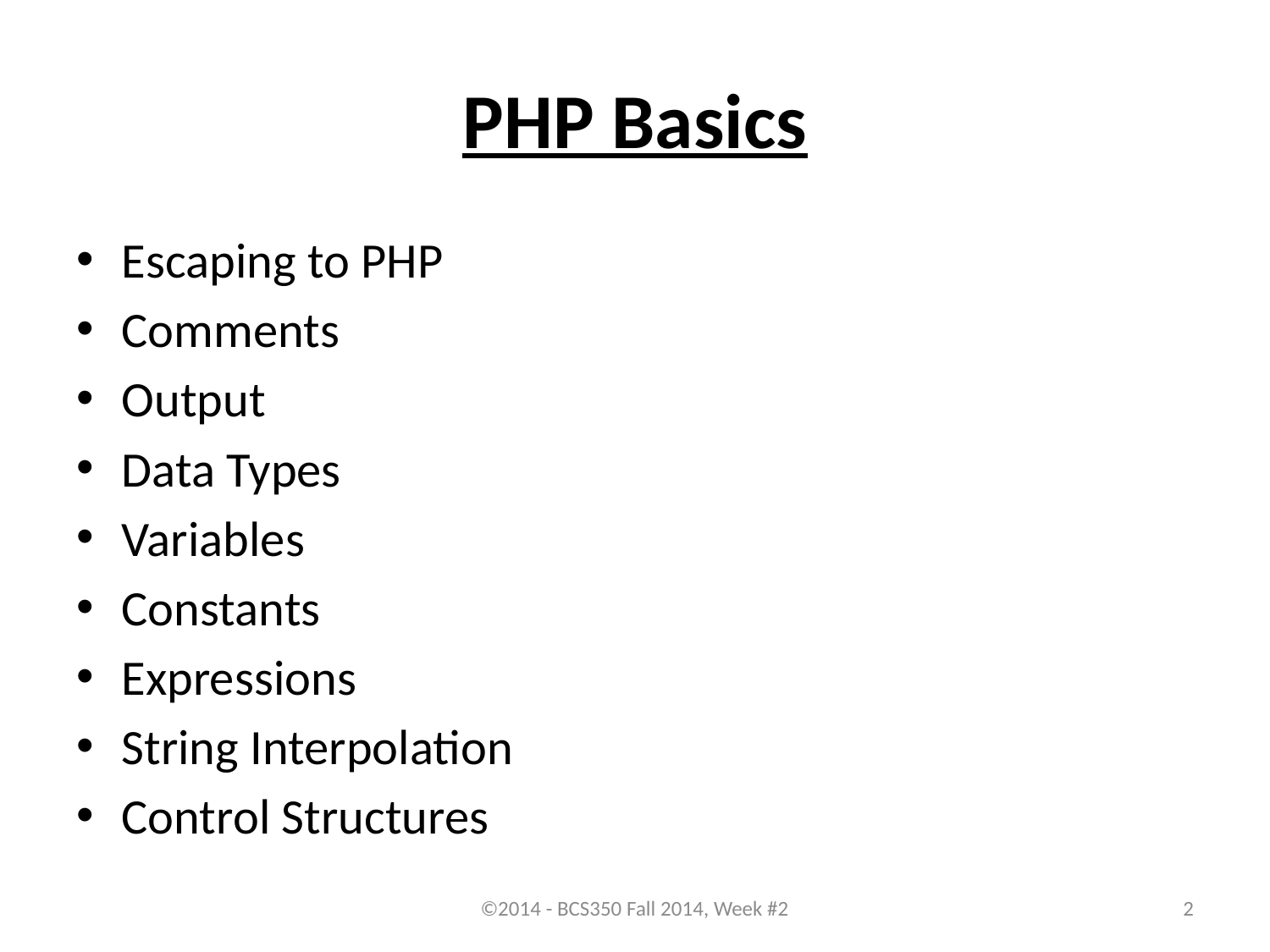

# PHP Basics
Escaping to PHP
Comments
Output
Data Types
Variables
Constants
Expressions
String Interpolation
Control Structures
©2014 - BCS350 Fall 2014, Week #2
2